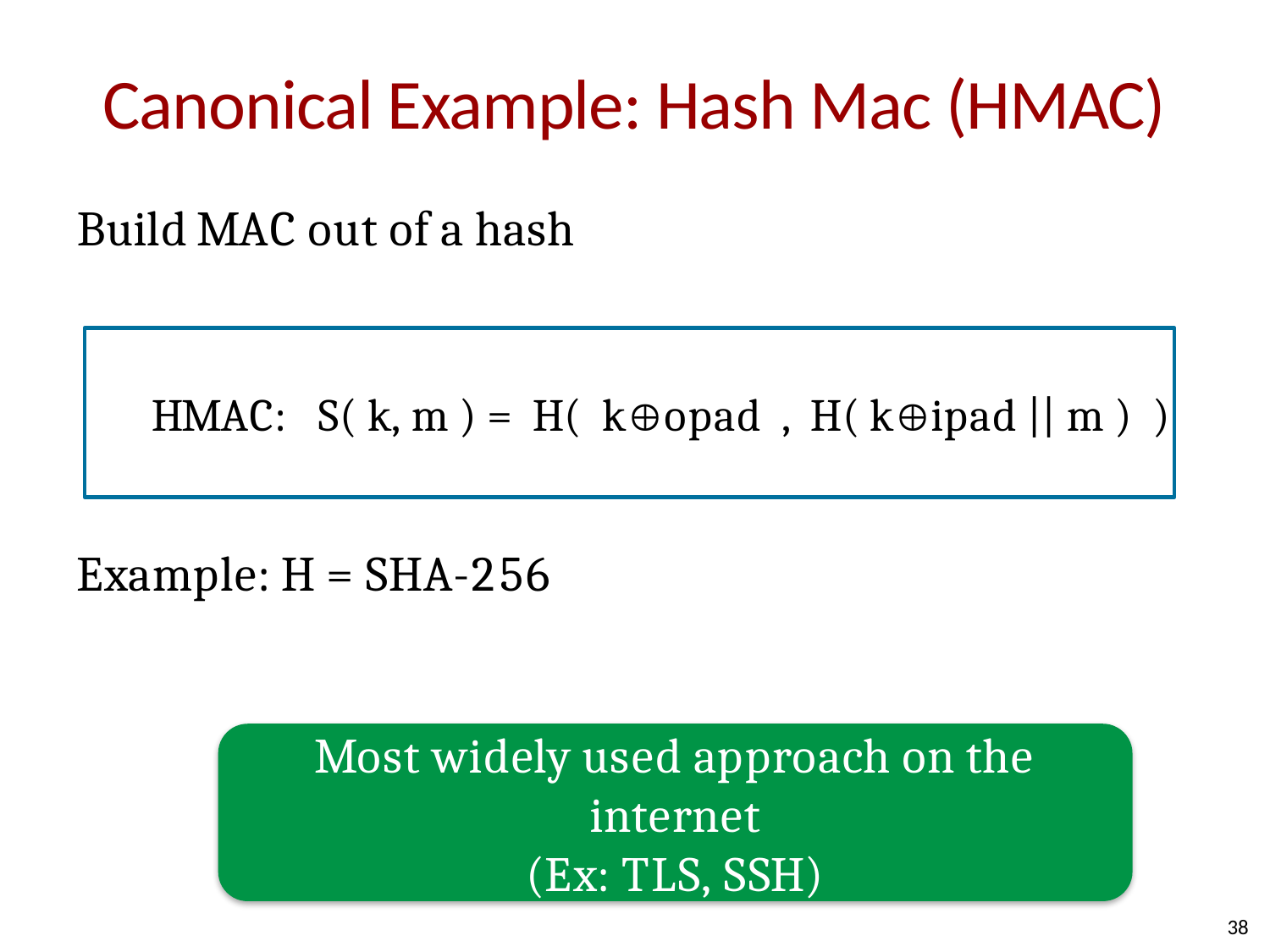

# Canonical Example: Hash Mac (HMAC)
Build MAC out of a hash

Example: H = SHA-256
HMAC:   S( k, m ) =  H(  k⊕opad  ,  H( k⊕ipad || m )  )
Most widely used approach on the internet
(Ex: TLS, SSH)
38